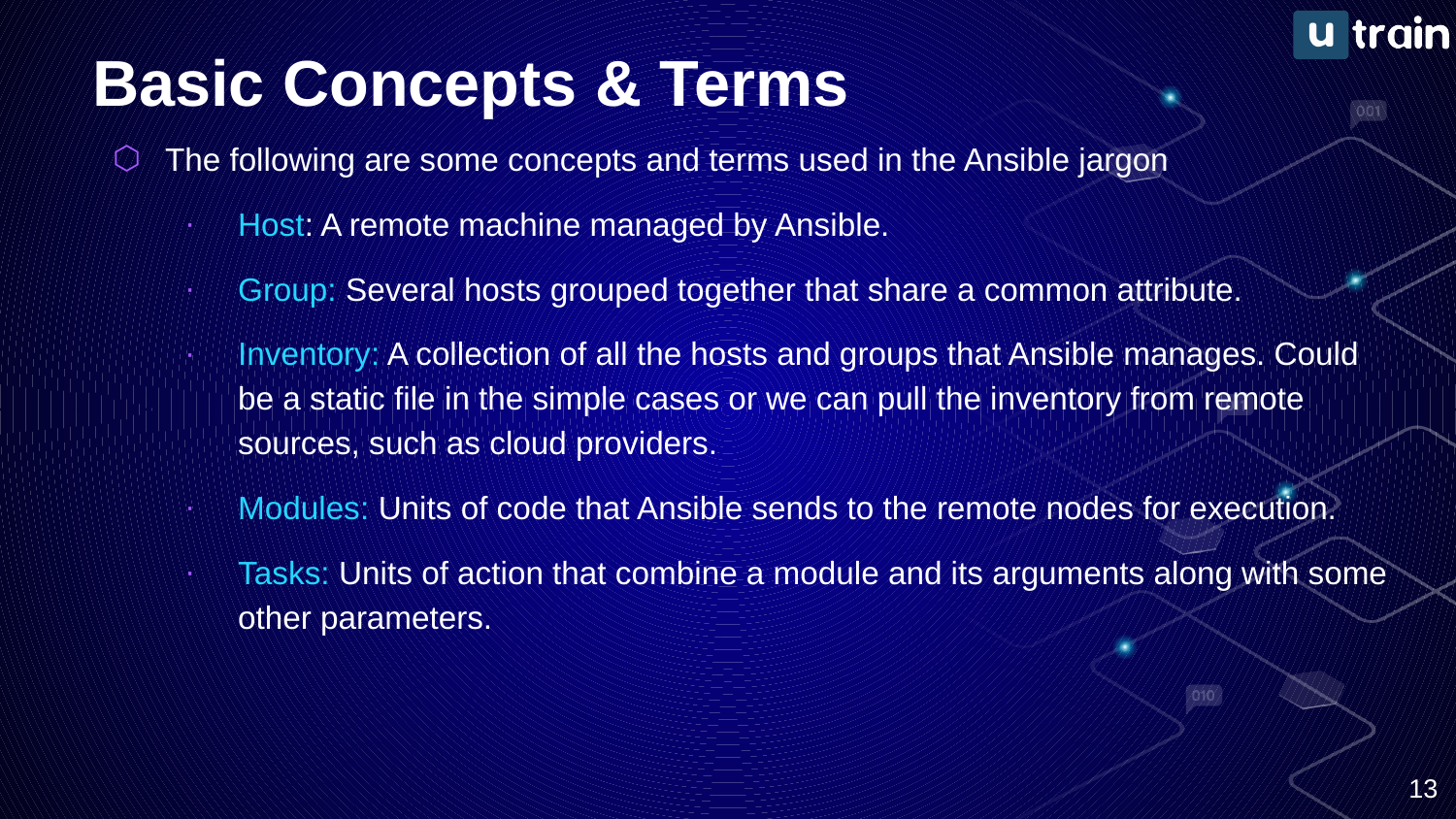

# Basic Concepts & Terms
The following are some concepts and terms used in the Ansible jargon
Host: A remote machine managed by Ansible.
Group: Several hosts grouped together that share a common attribute.
Inventory: A collection of all the hosts and groups that Ansible manages. Could be a static file in the simple cases or we can pull the inventory from remote sources, such as cloud providers.
Modules: Units of code that Ansible sends to the remote nodes for execution.
Tasks: Units of action that combine a module and its arguments along with some other parameters.
13